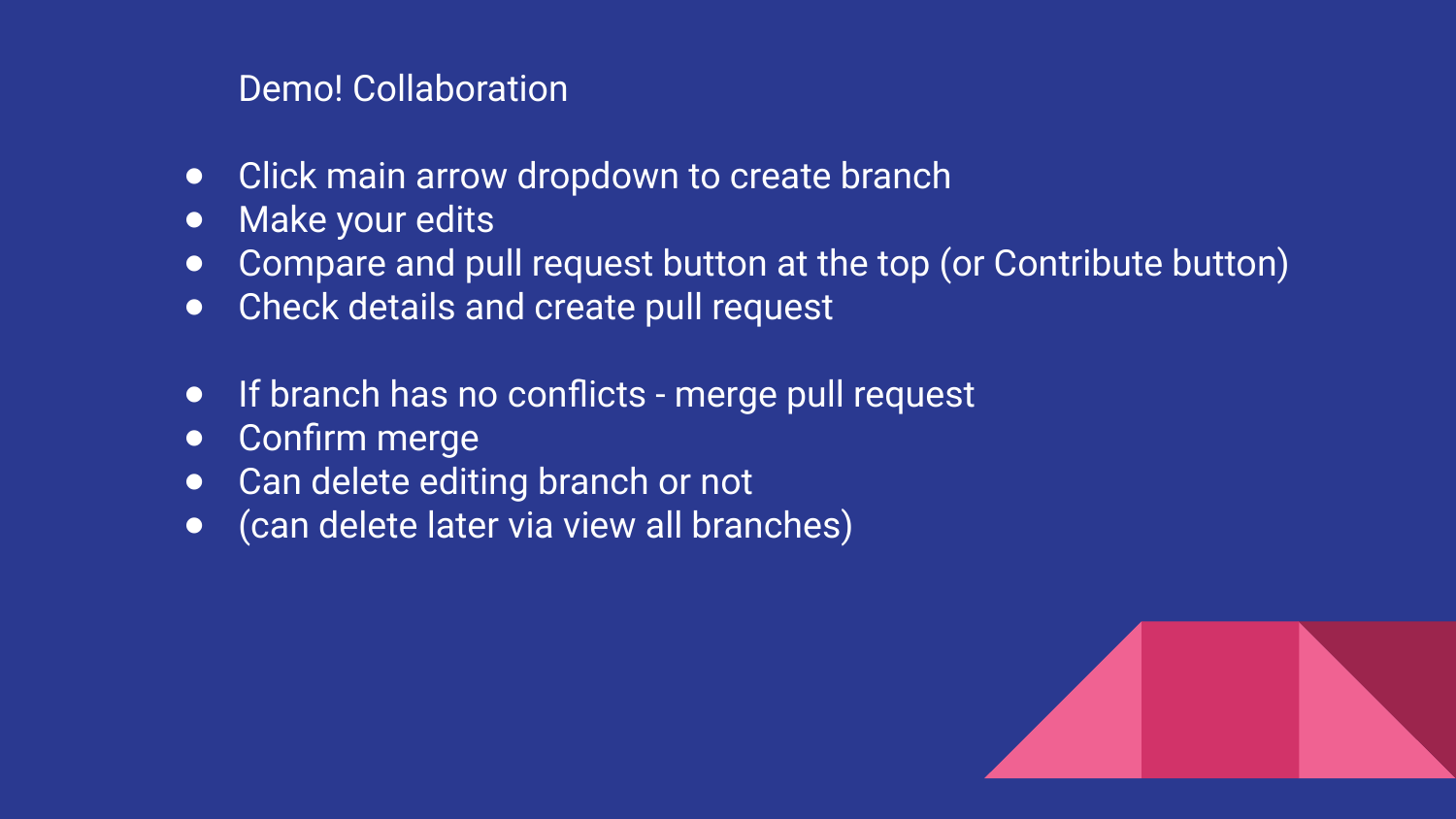

Demo! Collaboration

Click main arrow dropdown to create branch
Make your edits
Compare and pull request button at the top (or Contribute button)
Check details and create pull request

If branch has no conflicts - merge pull request
Confirm merge
Can delete editing branch or not
(can delete later via view all branches)